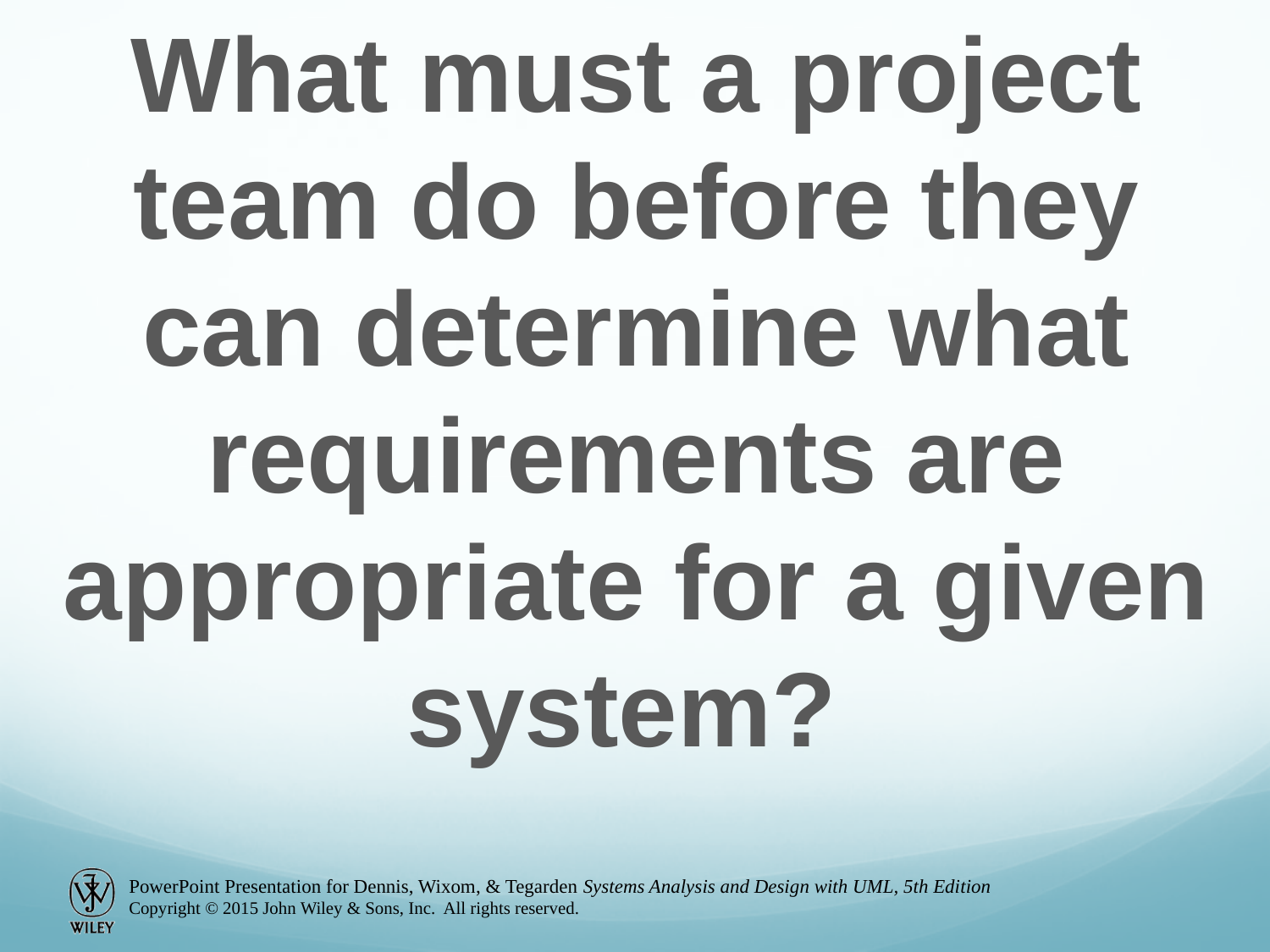

What must a project team do before they can determine what requirements are appropriate for a given system?